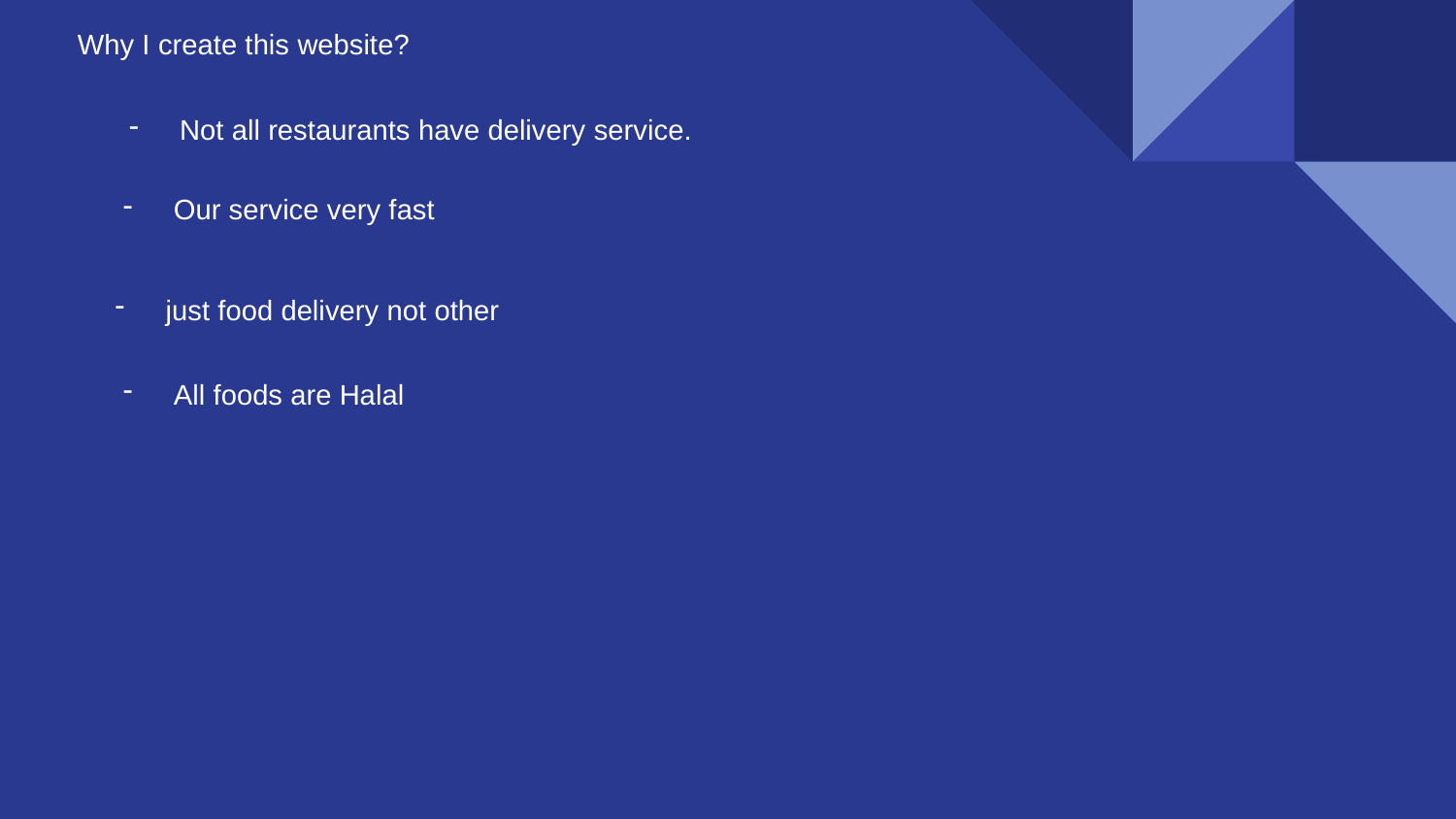

Why I create this website?
Not all restaurants have delivery service.
Our service very fast
just food delivery not other
All foods are Halal